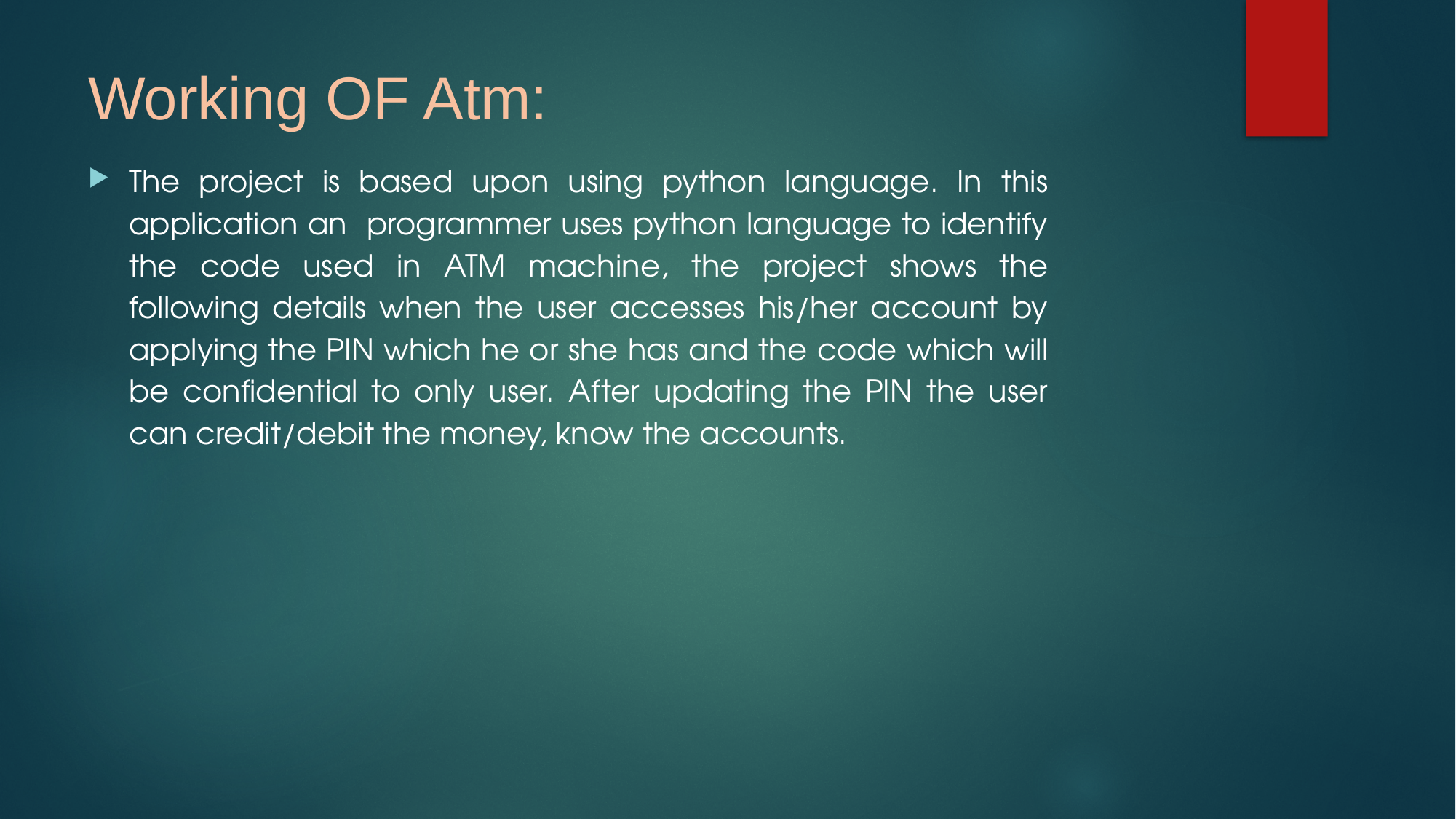

# Working OF Atm:
The project is based upon using python language. In this application an  programmer uses python language to identify the code used in ATM machine, the project shows the following details when the user accesses his/her account by applying the PIN which he or she has and the code which will be confidential to only user. After updating the PIN the user can credit/debit the money, know the accounts.